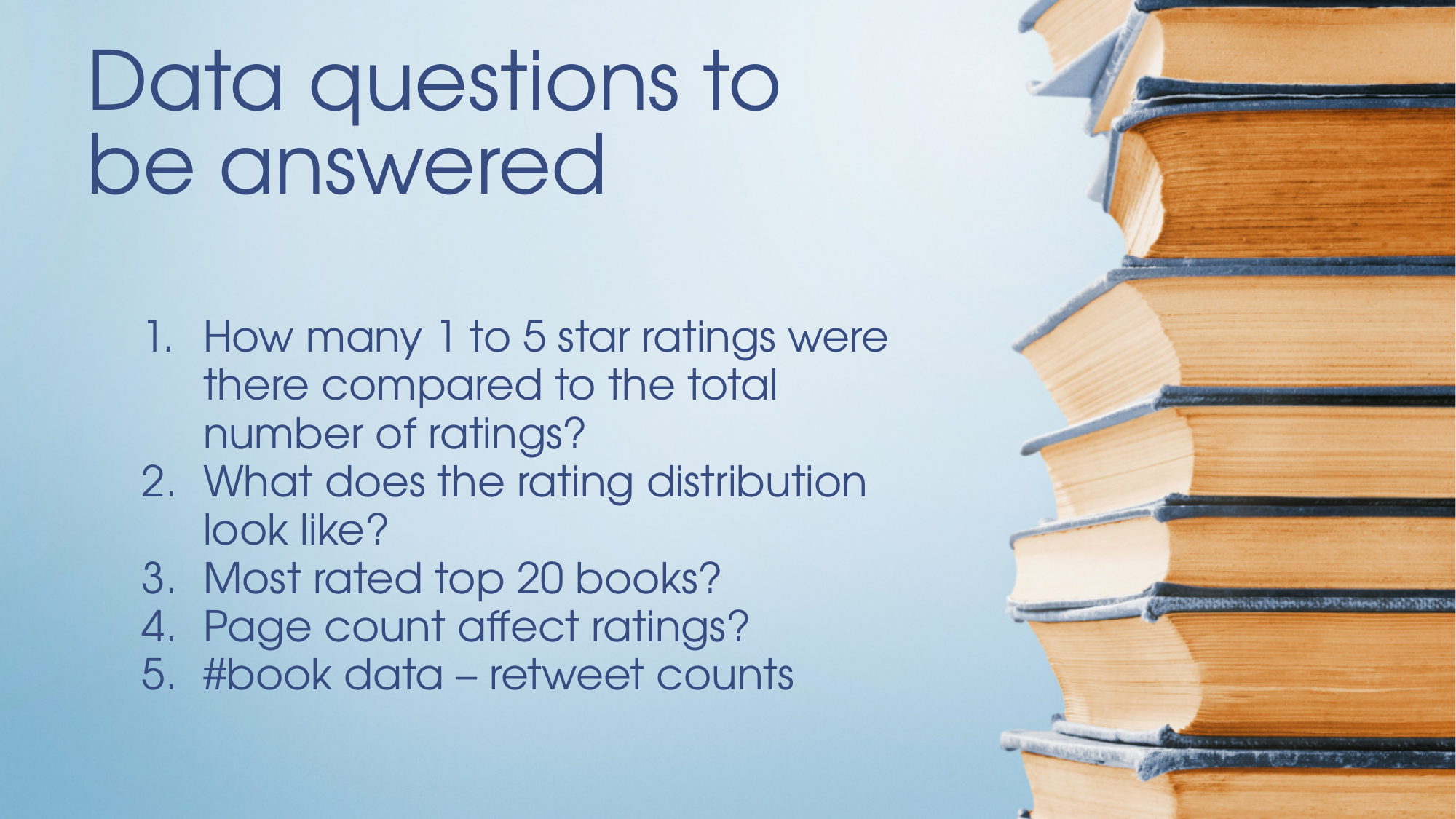

# Data questions to be answered
How many 1 to 5 star ratings were there compared to the total number of ratings?
What does the rating distribution look like?
Most rated top 20 books?
Page count affect ratings?
#book data – retweet counts